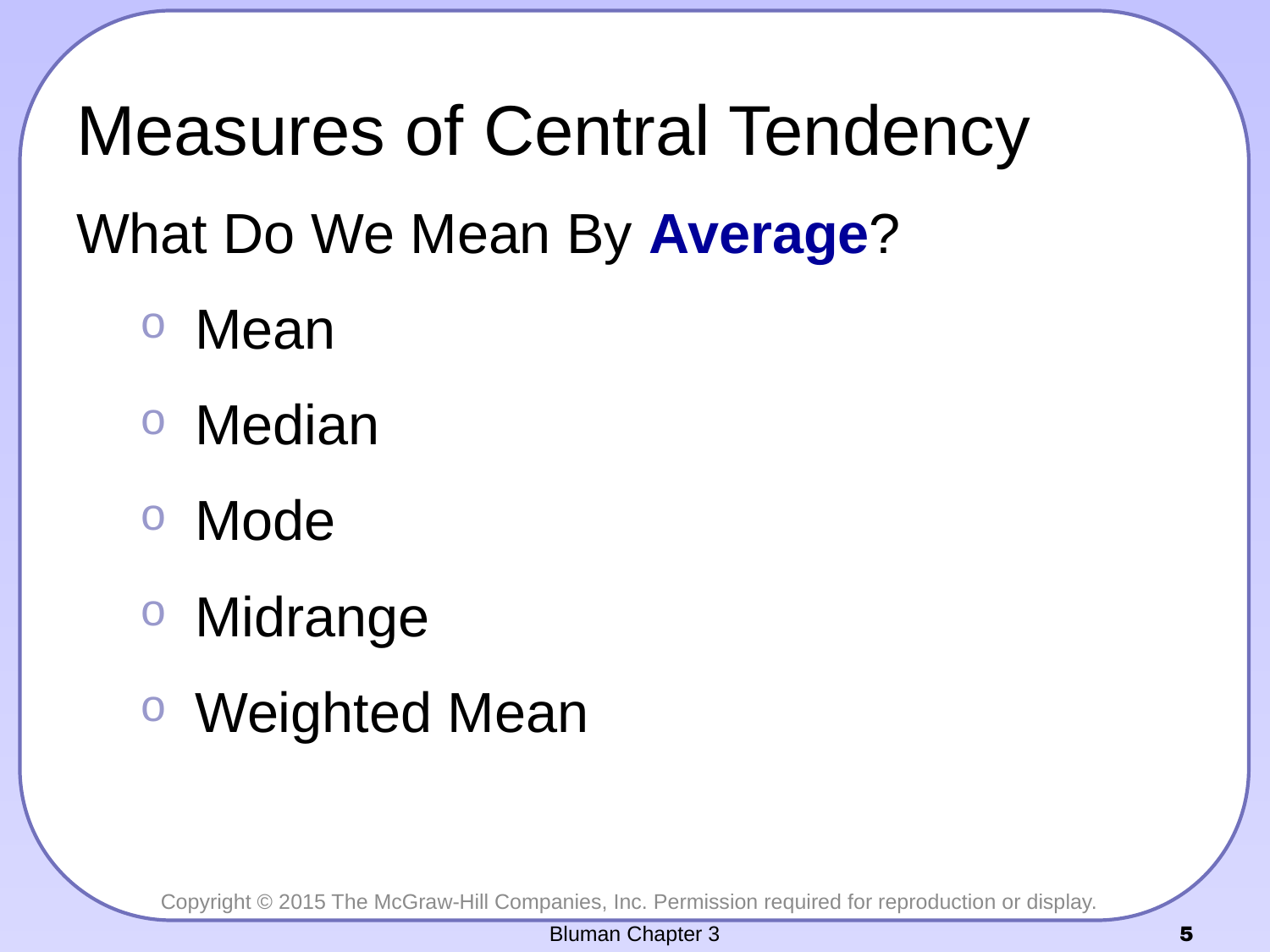

# Measures of Central Tendency
What Do We Mean By Average?
 Mean
 Median
 Mode
 Midrange
 Weighted Mean
Bluman Chapter 3
5